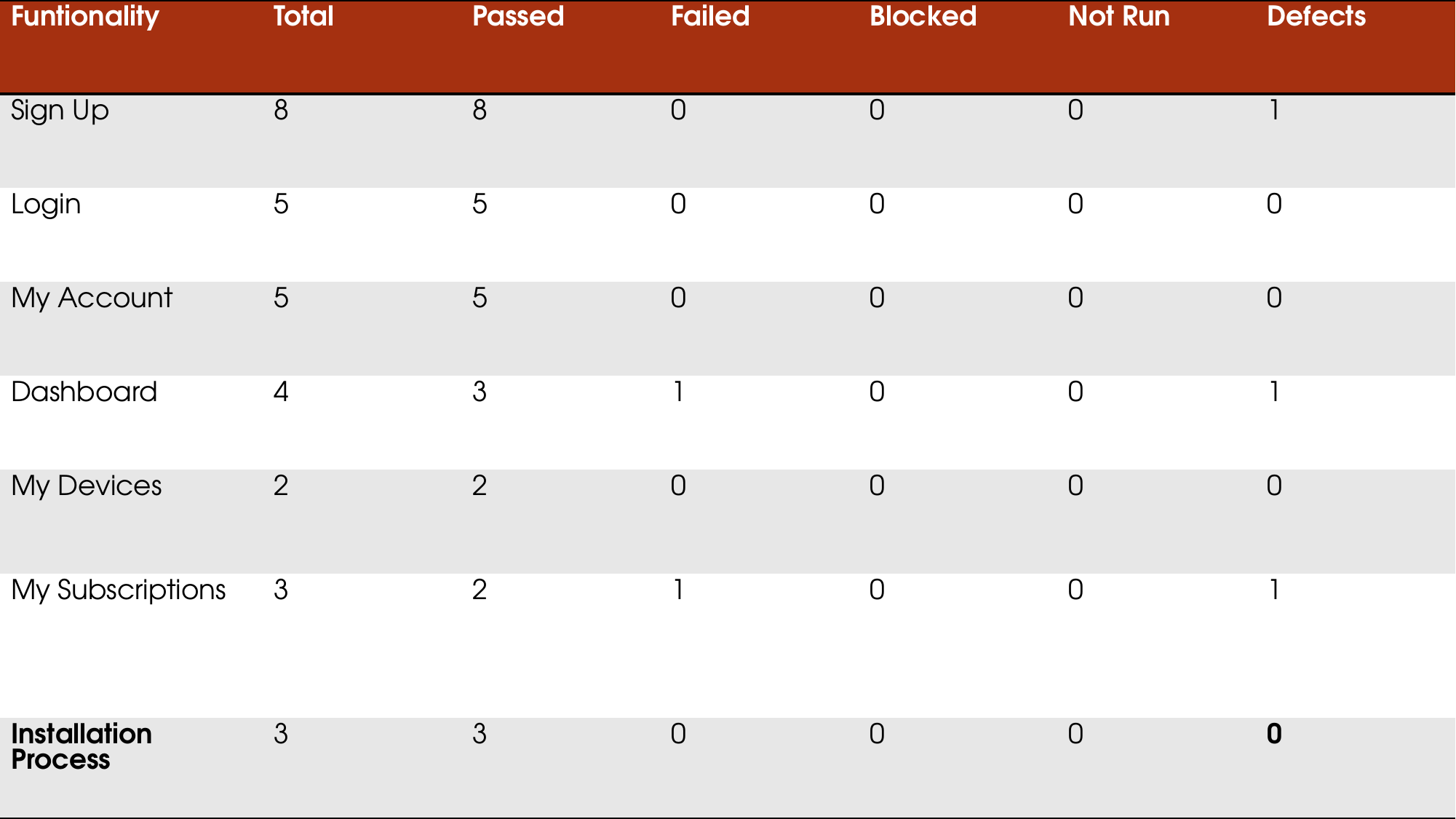

| Funtionality | Total | Passed | Failed | Blocked | Not Run | Defects |
| --- | --- | --- | --- | --- | --- | --- |
| Sign Up | 8 | 8 | 0 | 0 | 0 | 1 |
| Login | 5 | 5 | 0 | 0 | 0 | 0 |
| My Account | 5 | 5 | 0 | 0 | 0 | 0 |
| Dashboard | 4 | 3 | 1 | 0 | 0 | 1 |
| My Devices | 2 | 2 | 0 | 0 | 0 | 0 |
| My Subscriptions | 3 | 2 | 1 | 0 | 0 | 1 |
| Installation Process | 3 | 3 | 0 | 0 | 0 | 0 |
#